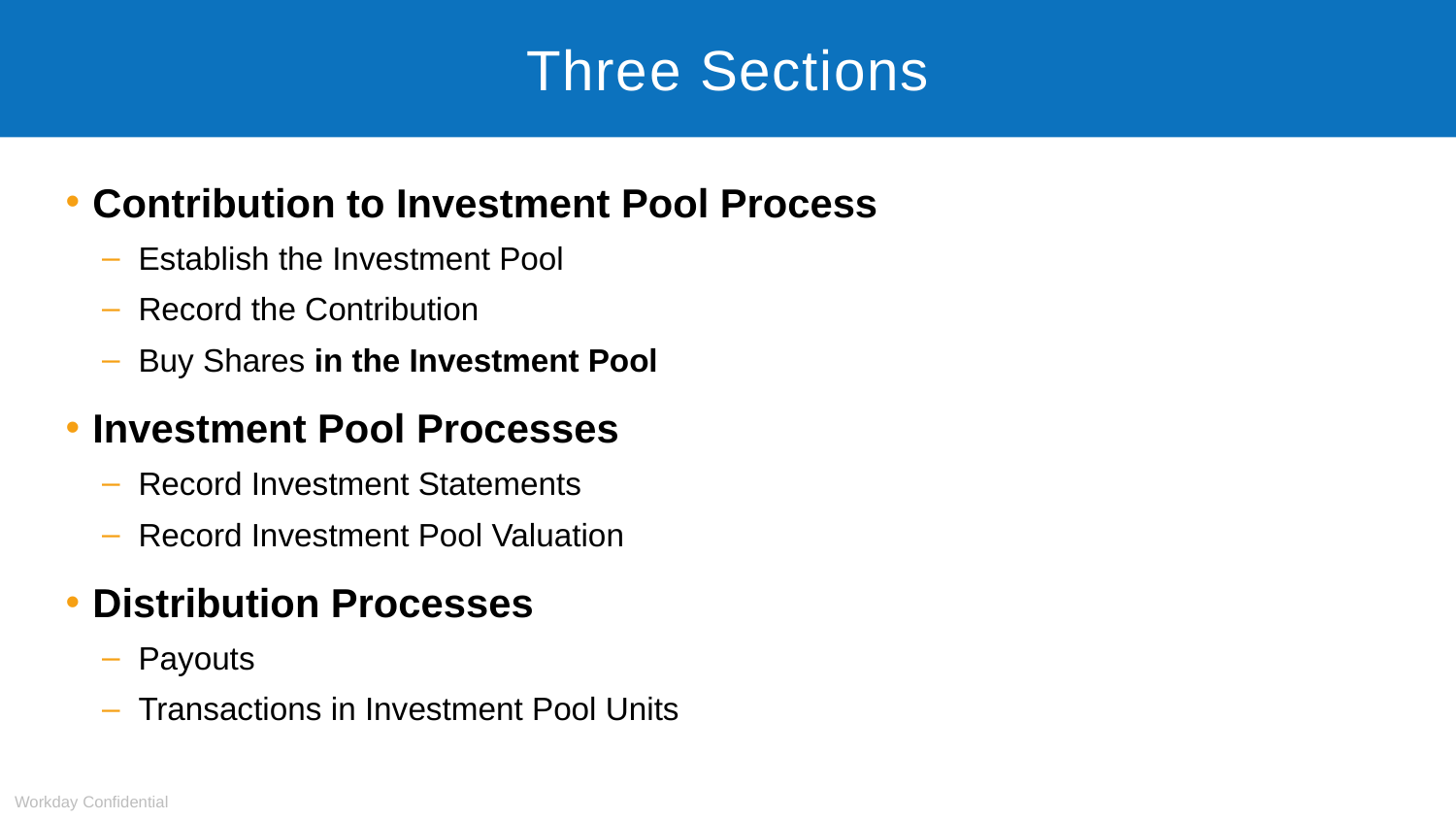

# Three Sections
Contribution to Investment Pool Process
Establish the Investment Pool
Record the Contribution
Buy Shares in the Investment Pool
Investment Pool Processes
Record Investment Statements
Record Investment Pool Valuation
Distribution Processes
Payouts
Transactions in Investment Pool Units
Workday Confidential